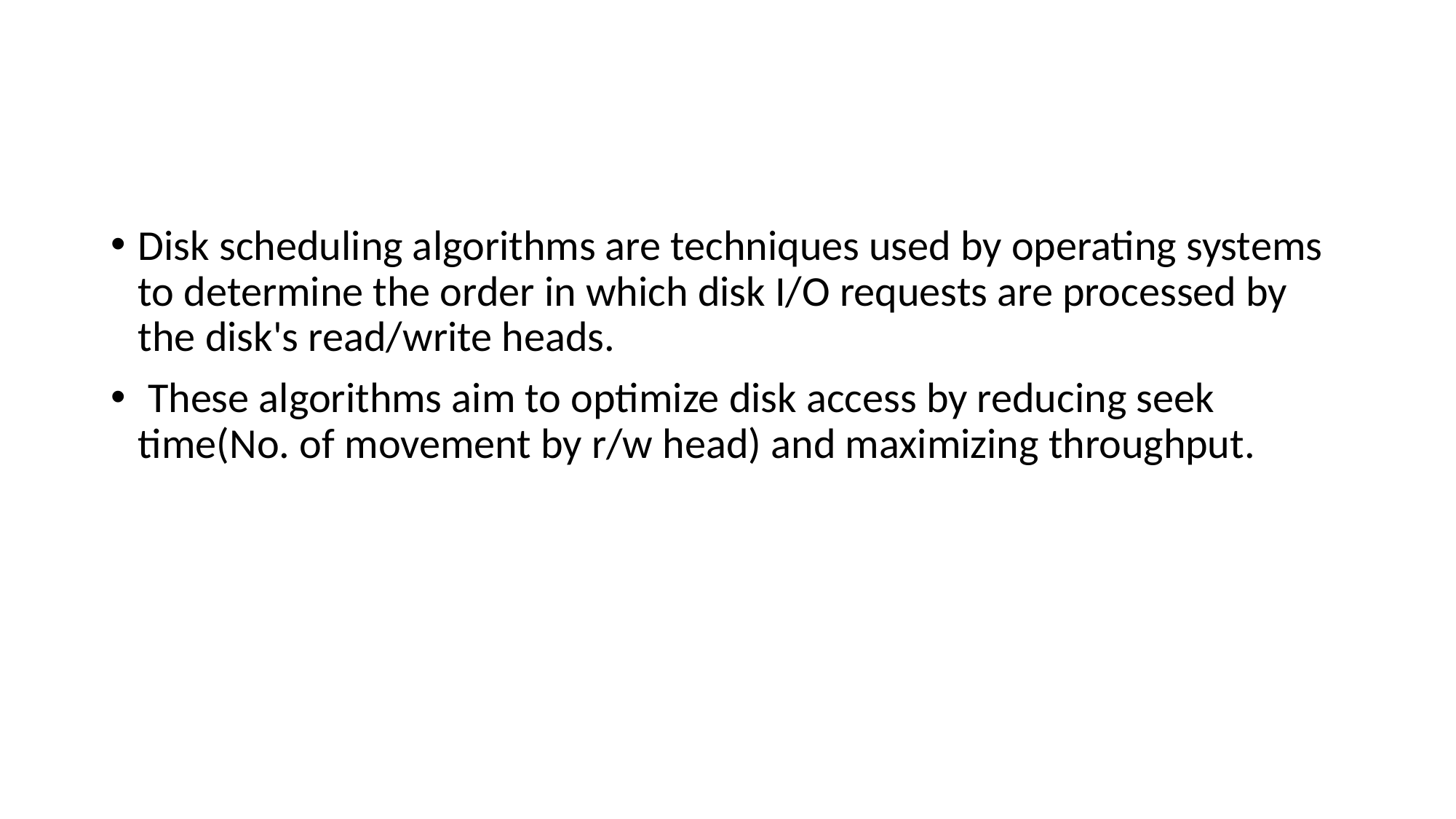

Disk scheduling algorithms are techniques used by operating systems to determine the order in which disk I/O requests are processed by the disk's read/write heads.
 These algorithms aim to optimize disk access by reducing seek time(No. of movement by r/w head) and maximizing throughput.